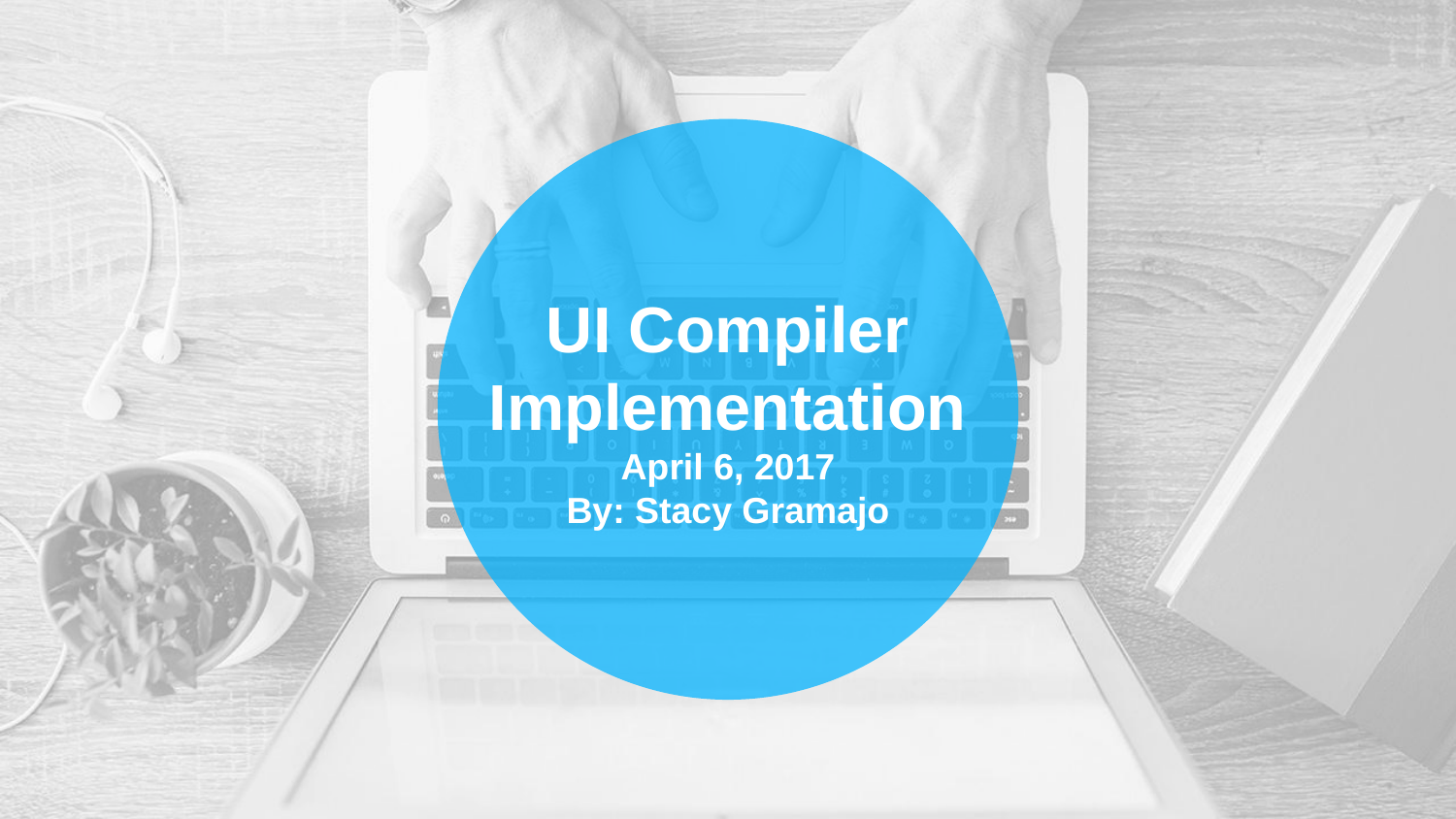

# UI Compiler Implementation
April 6, 2017
By: Stacy Gramajo